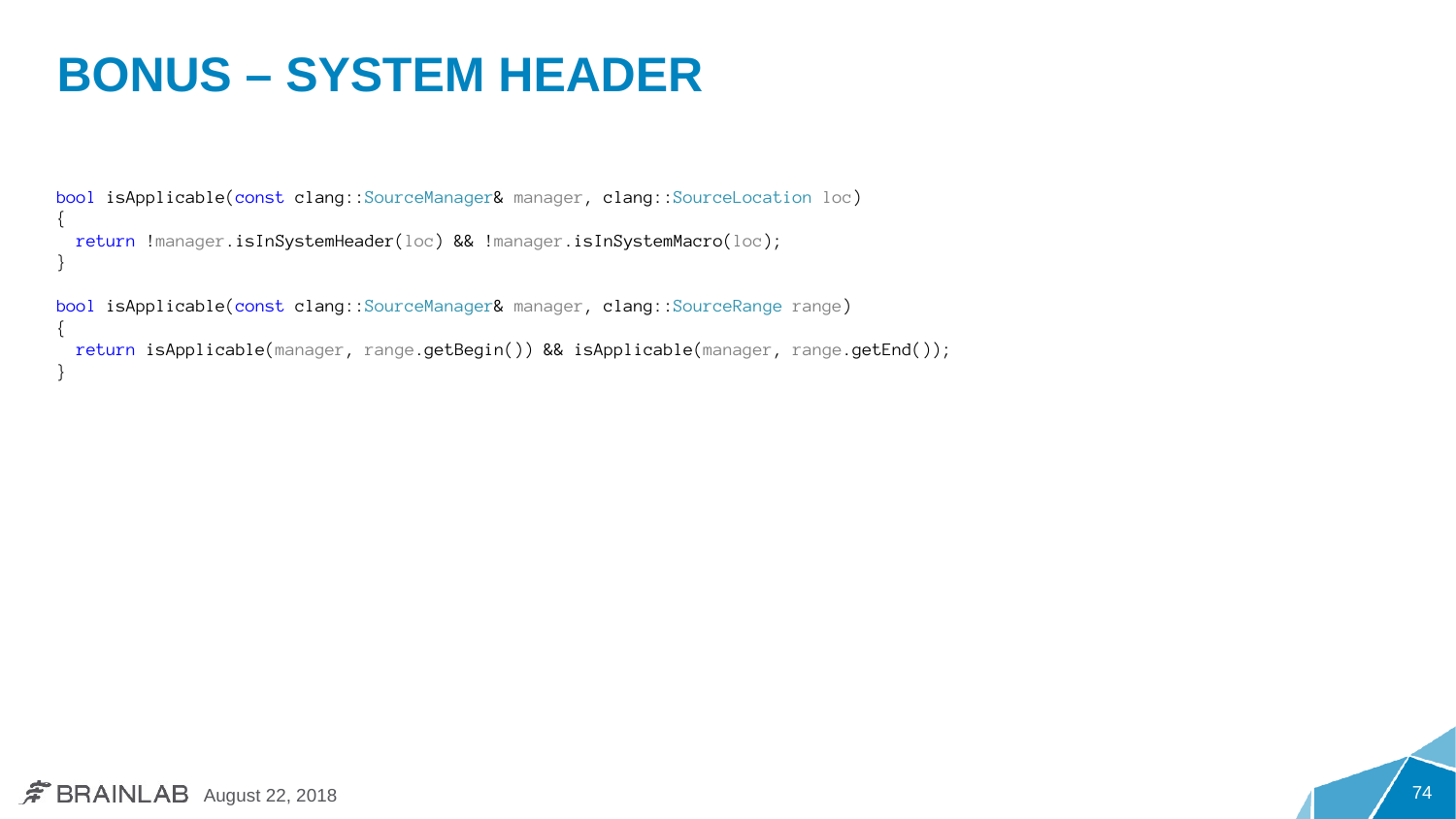

# Bonus – System Header
bool isApplicable(const clang::SourceManager& manager, clang::SourceLocation loc)
{
  return !manager.isInSystemHeader(loc) && !manager.isInSystemMacro(loc);
}

bool isApplicable(const clang::SourceManager& manager, clang::SourceRange range)
{
  return isApplicable(manager, range.getBegin()) && isApplicable(manager, range.getEnd());
}